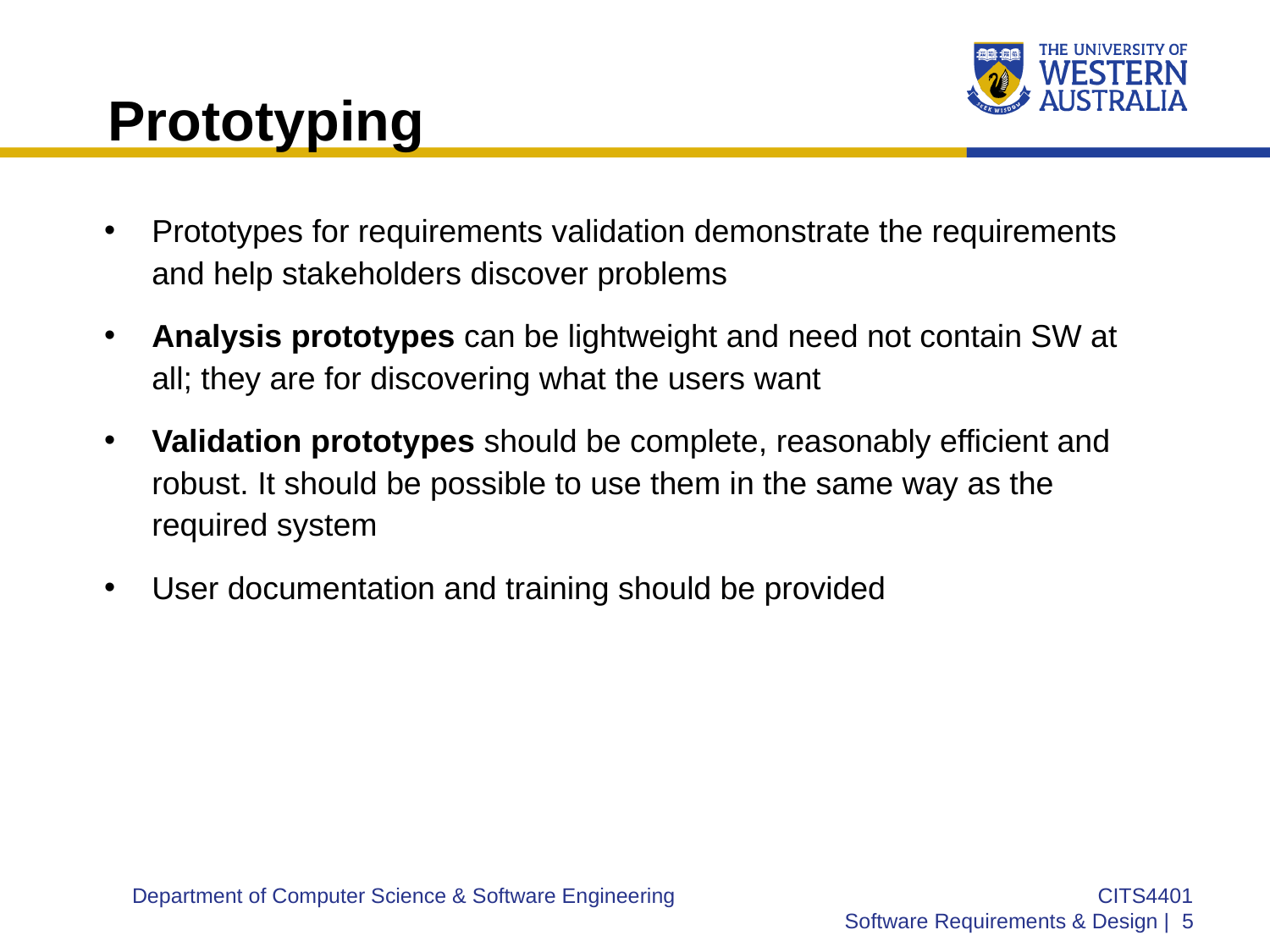

# Prototyping
Prototypes for requirements validation demonstrate the requirements and help stakeholders discover problems
Analysis prototypes can be lightweight and need not contain SW at all; they are for discovering what the users want
Validation prototypes should be complete, reasonably efficient and robust. It should be possible to use them in the same way as the required system
User documentation and training should be provided